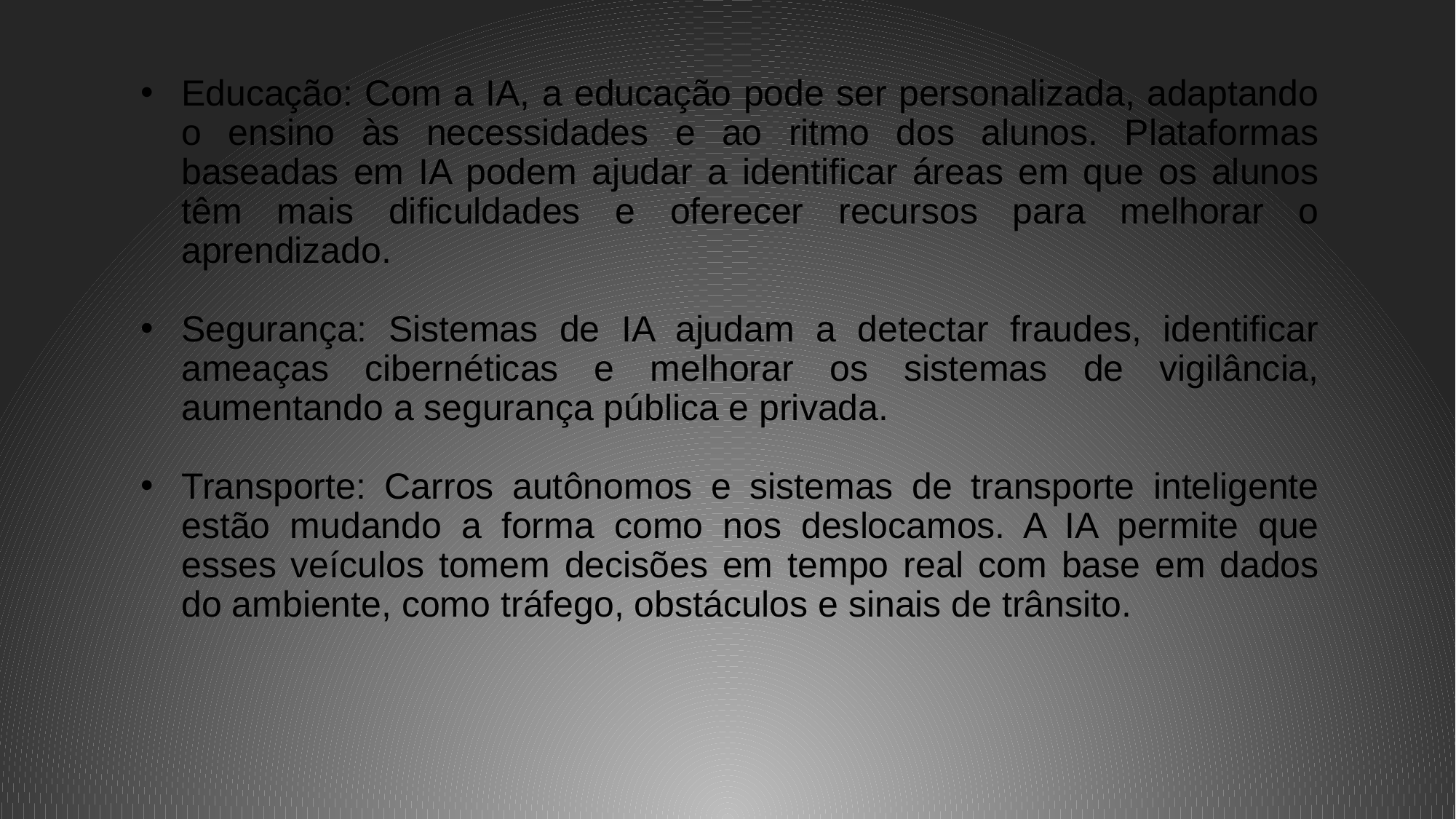

Educação: Com a IA, a educação pode ser personalizada, adaptando o ensino às necessidades e ao ritmo dos alunos. Plataformas baseadas em IA podem ajudar a identificar áreas em que os alunos têm mais dificuldades e oferecer recursos para melhorar o aprendizado.

Segurança: Sistemas de IA ajudam a detectar fraudes, identificar ameaças cibernéticas e melhorar os sistemas de vigilância, aumentando a segurança pública e privada.

Transporte: Carros autônomos e sistemas de transporte inteligente estão mudando a forma como nos deslocamos. A IA permite que esses veículos tomem decisões em tempo real com base em dados do ambiente, como tráfego, obstáculos e sinais de trânsito.